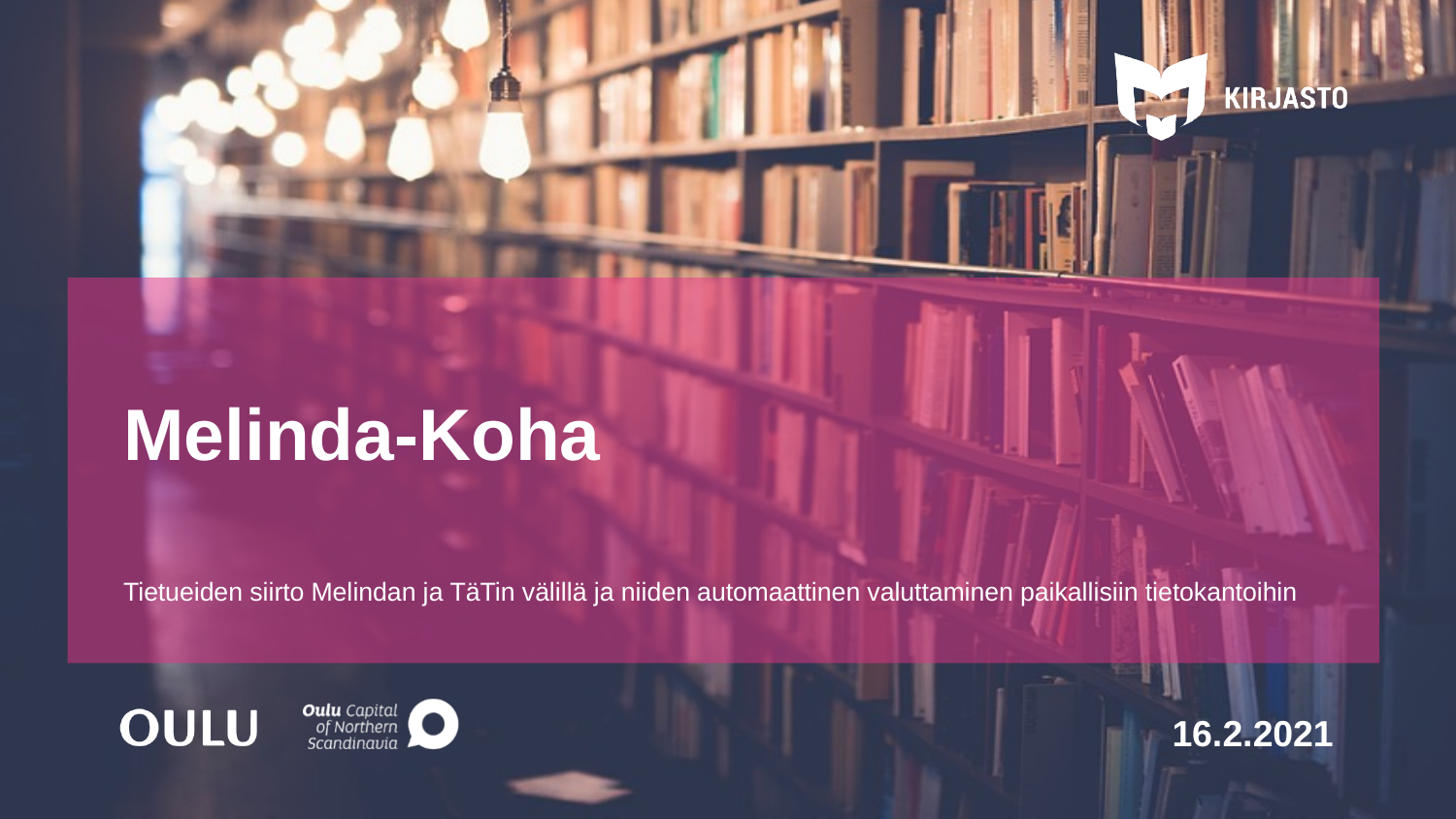

# Melinda-Koha
Tietueiden siirto Melindan ja TäTin välillä ja niiden automaattinen valuttaminen paikallisiin tietokantoihin
16.2.2021